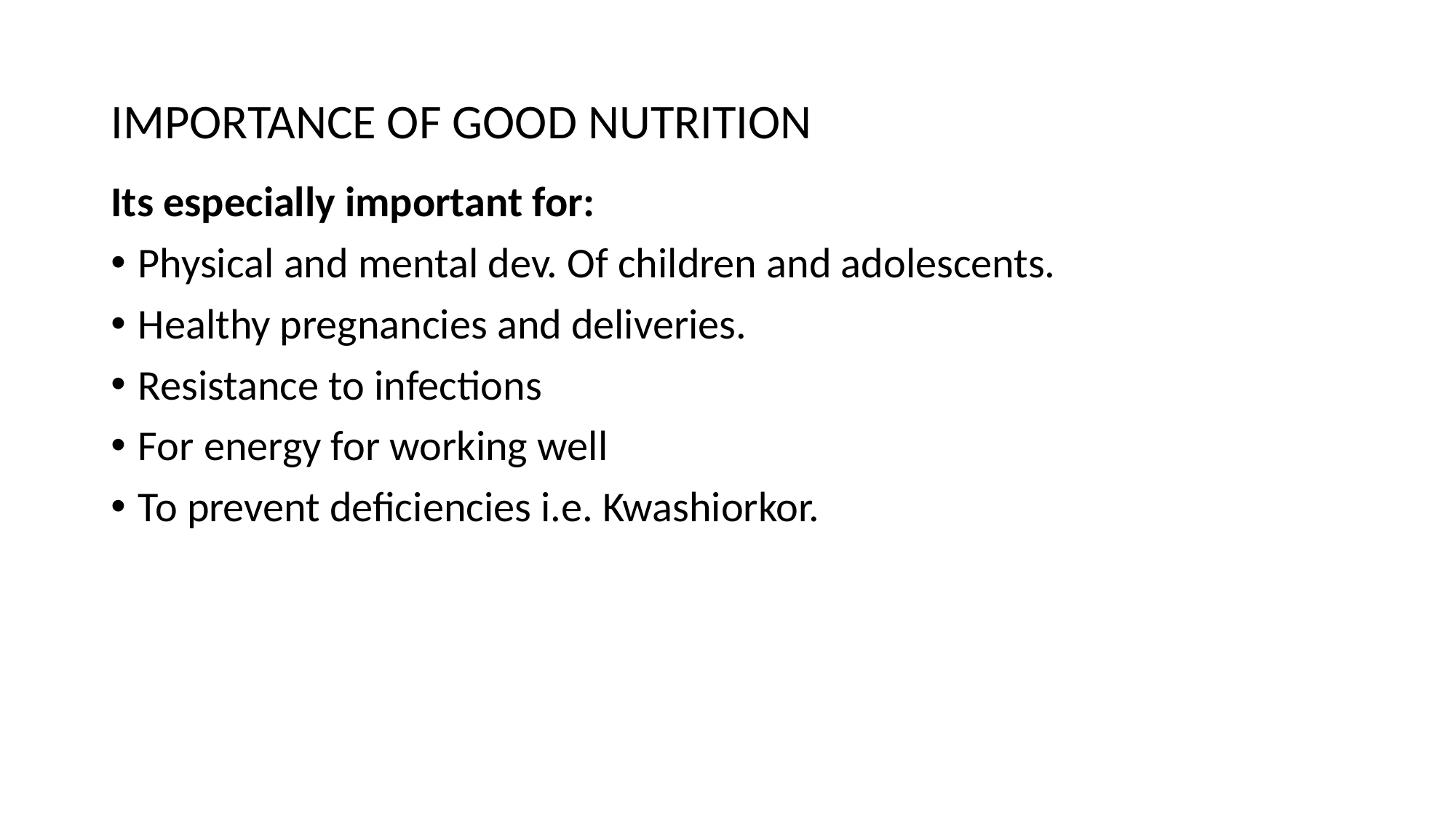

# IMPORTANCE OF GOOD NUTRITION
Its especially important for:
Physical and mental dev. Of children and adolescents.
Healthy pregnancies and deliveries.
Resistance to infections
For energy for working well
To prevent deficiencies i.e. Kwashiorkor.